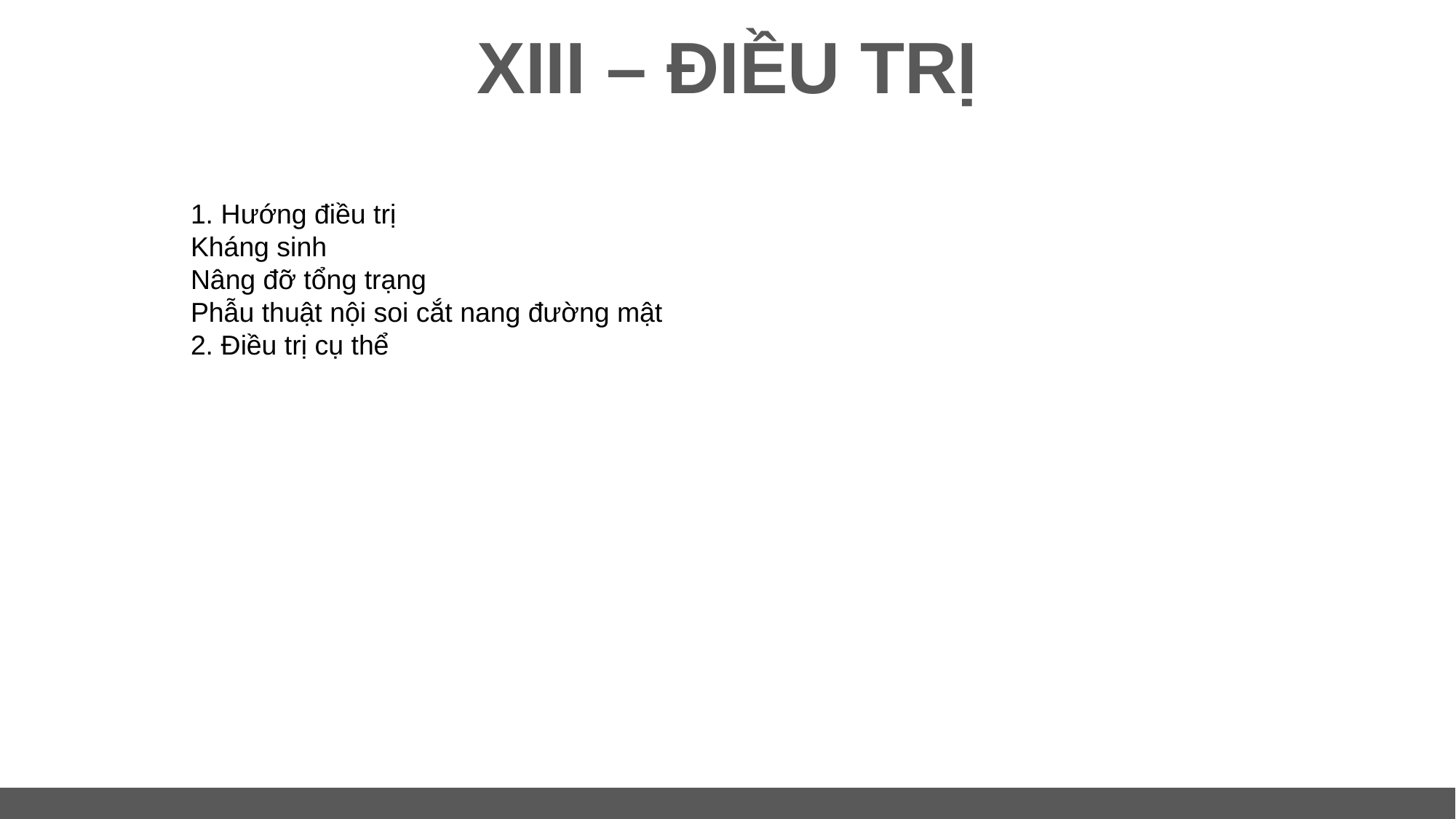

# XIII – ĐIỀU TRỊ
1. Hướng điều trị
Kháng sinh
Nâng đỡ tổng trạng
Phẫu thuật nội soi cắt nang đường mật
2. Điều trị cụ thể